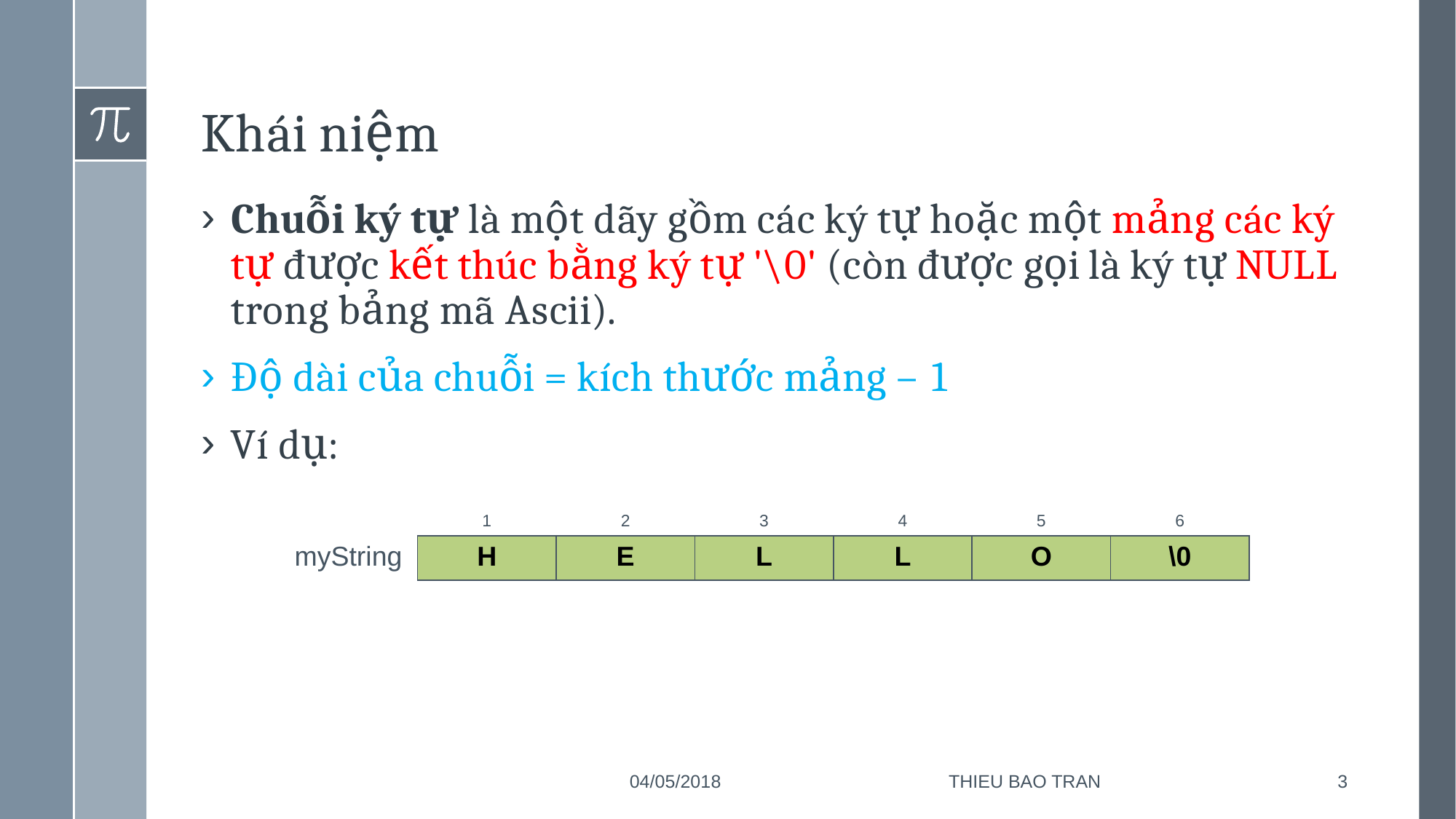

# Khái niệm
Chuỗi ký tự là một dãy gồm các ký tự hoặc một mảng các ký tự được kết thúc bằng ký tự '\0' (còn được gọi là ký tự NULL trong bảng mã Ascii).
Độ dài của chuỗi = kích thước mảng – 1
Ví dụ:

|  | 1 | 2 | 3 | 4 | 5 | 6 |
| --- | --- | --- | --- | --- | --- | --- |
| myString | H | E | L | L | O | \0 |
04/05/2018
THIEU BAO TRAN
3